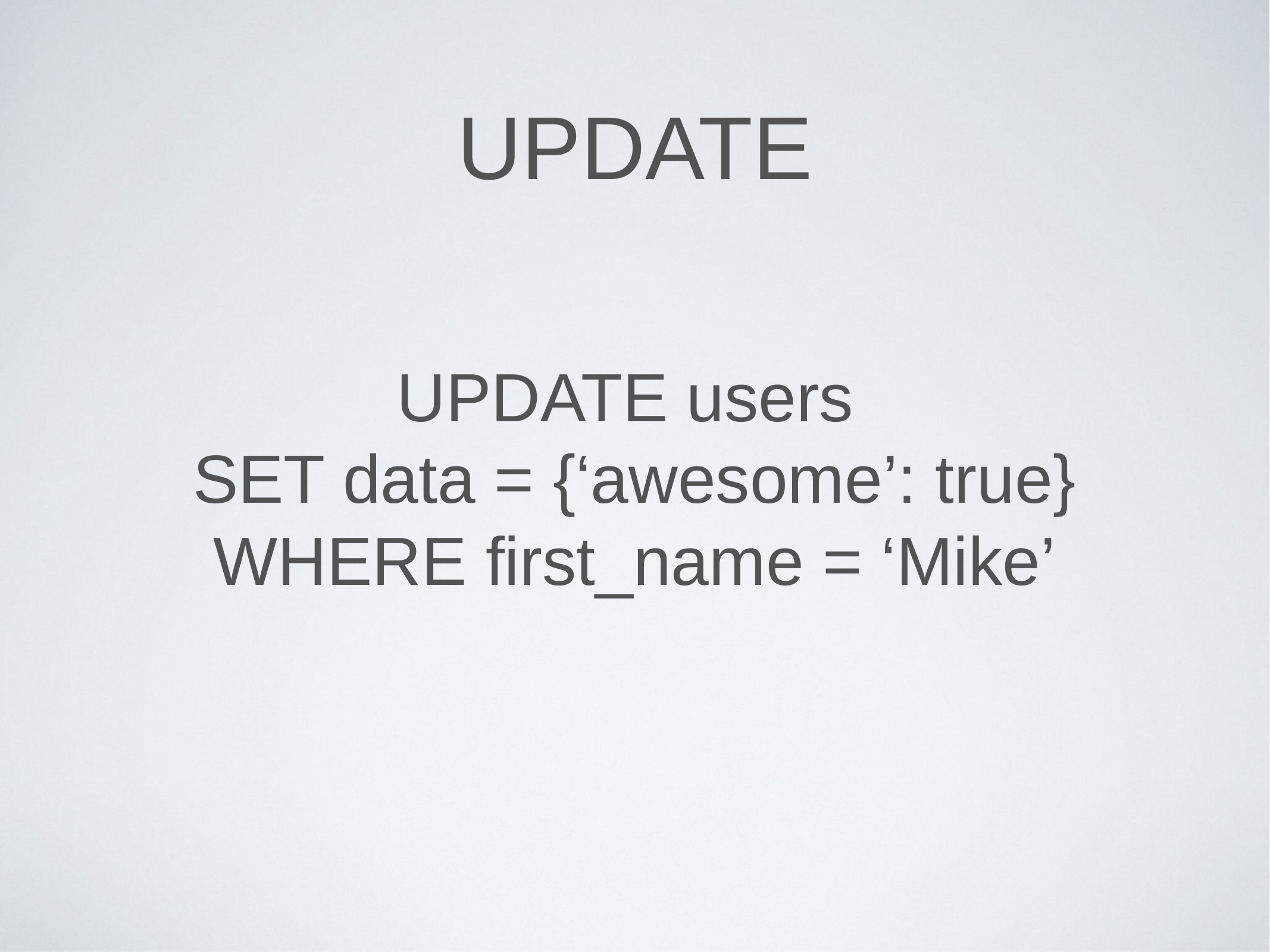

# UPDATE
UPDATE users
SET data = {‘awesome’: true}
WHERE first_name = ‘Mike’